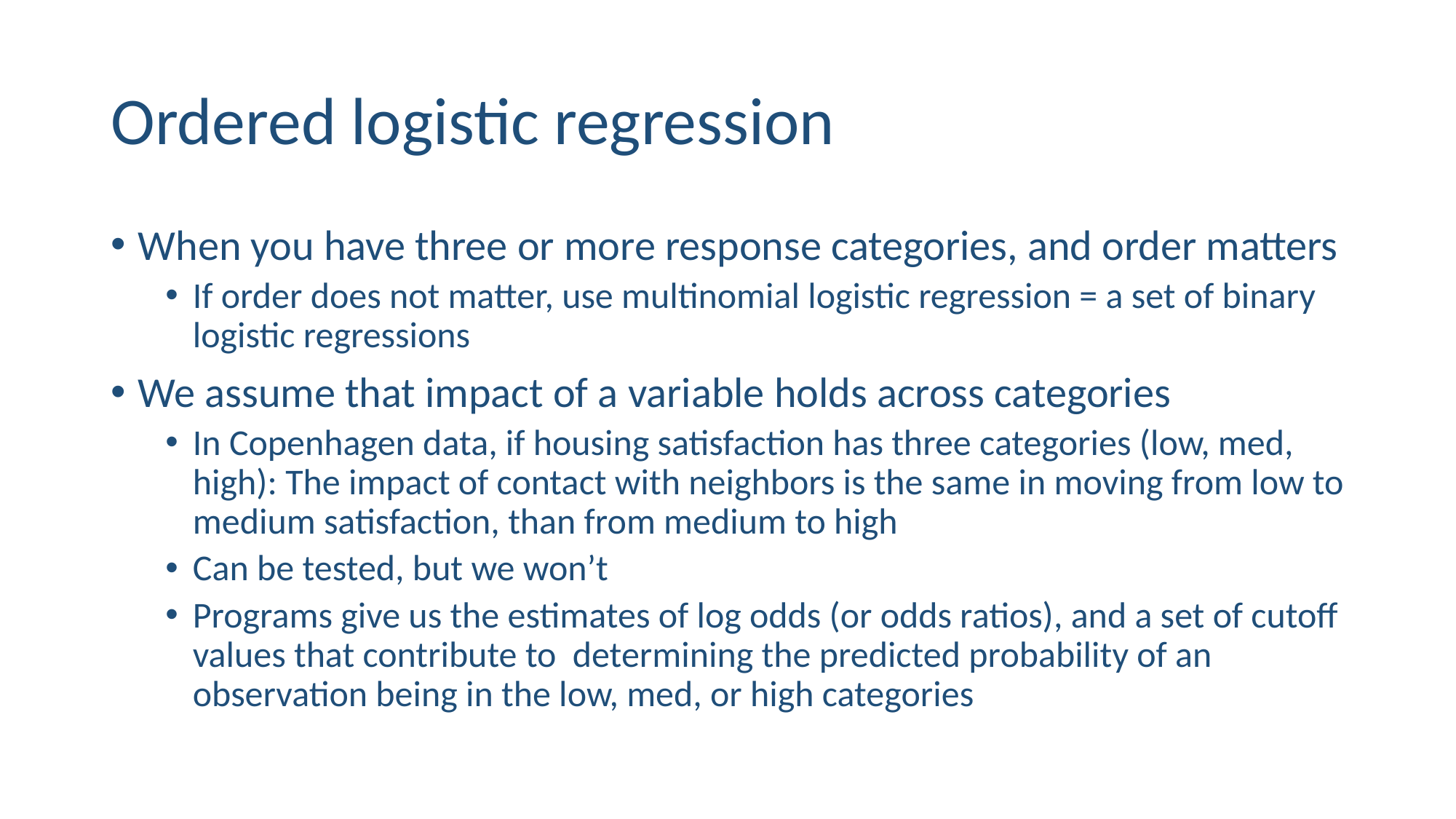

# Ordered logistic regression
When you have three or more response categories, and order matters
If order does not matter, use multinomial logistic regression = a set of binary logistic regressions
We assume that impact of a variable holds across categories
In Copenhagen data, if housing satisfaction has three categories (low, med, high): The impact of contact with neighbors is the same in moving from low to medium satisfaction, than from medium to high
Can be tested, but we won’t
Programs give us the estimates of log odds (or odds ratios), and a set of cutoff values that contribute to  determining the predicted probability of an observation being in the low, med, or high categories